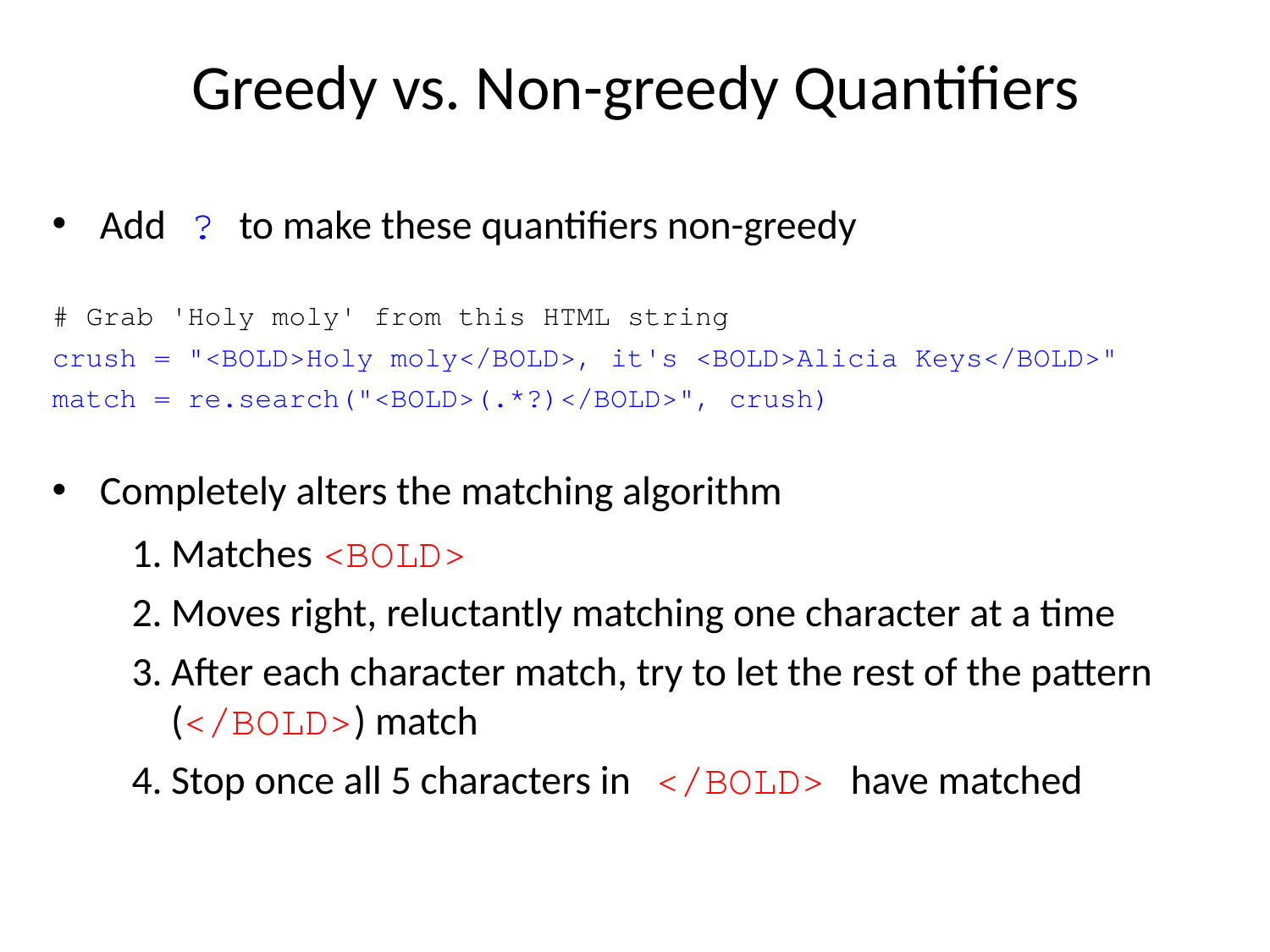

# Greedy vs. Non-greedy Quantifiers
Add ? to make these quantifiers non-greedy
# Grab 'Holy moly' from this HTML string
crush = "<BOLD>Holy moly</BOLD>, it's <BOLD>Alicia Keys</BOLD>"
match = re.search("<BOLD>(.*?)</BOLD>", crush)
Completely alters the matching algorithm
Matches <BOLD>
Moves right, reluctantly matching one character at a time
After each character match, try to let the rest of the pattern (</BOLD>) match
Stop once all 5 characters in </BOLD> have matched